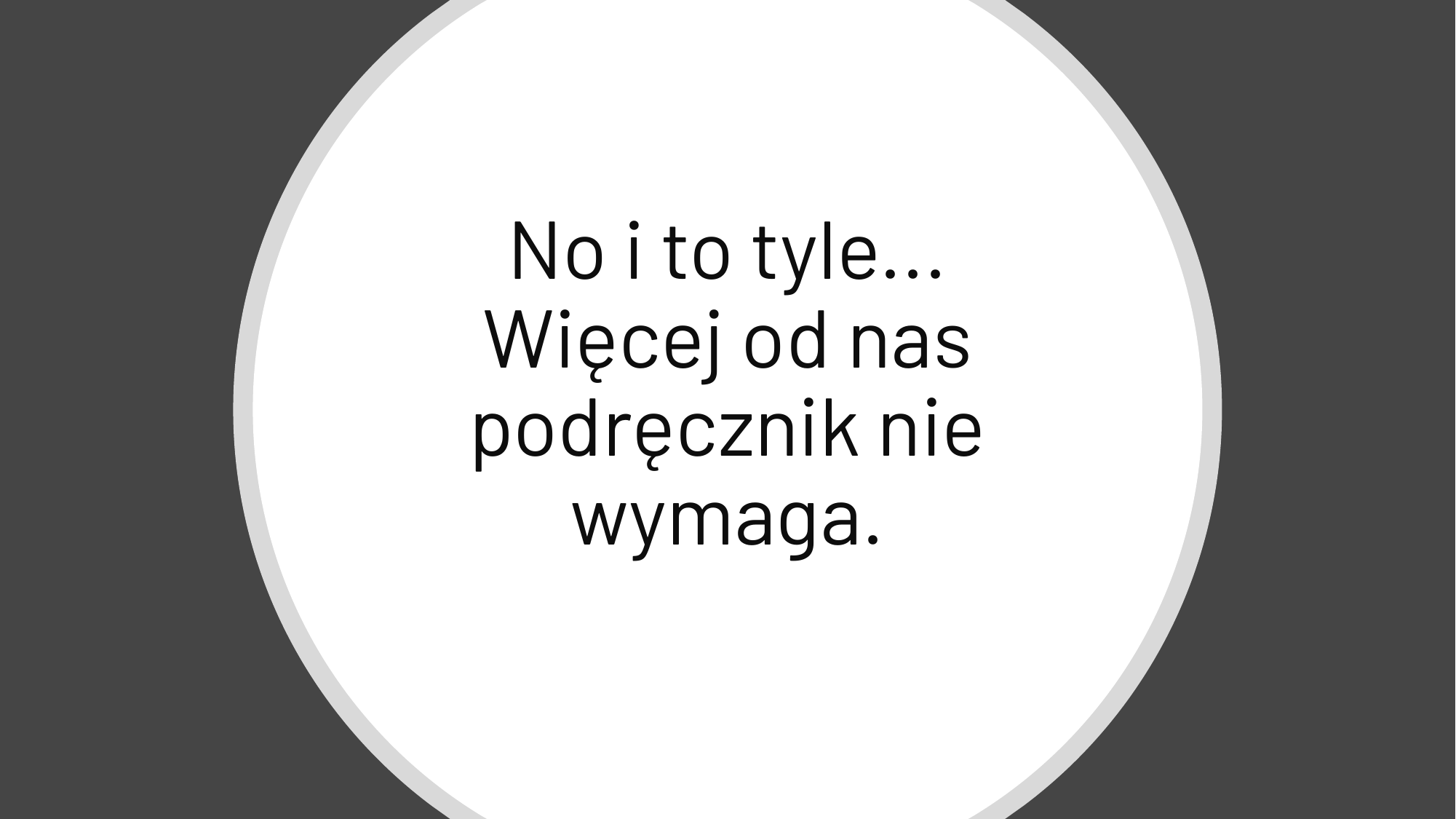

# No i to tyle... Więcej od nas podręcznik nie wymaga.